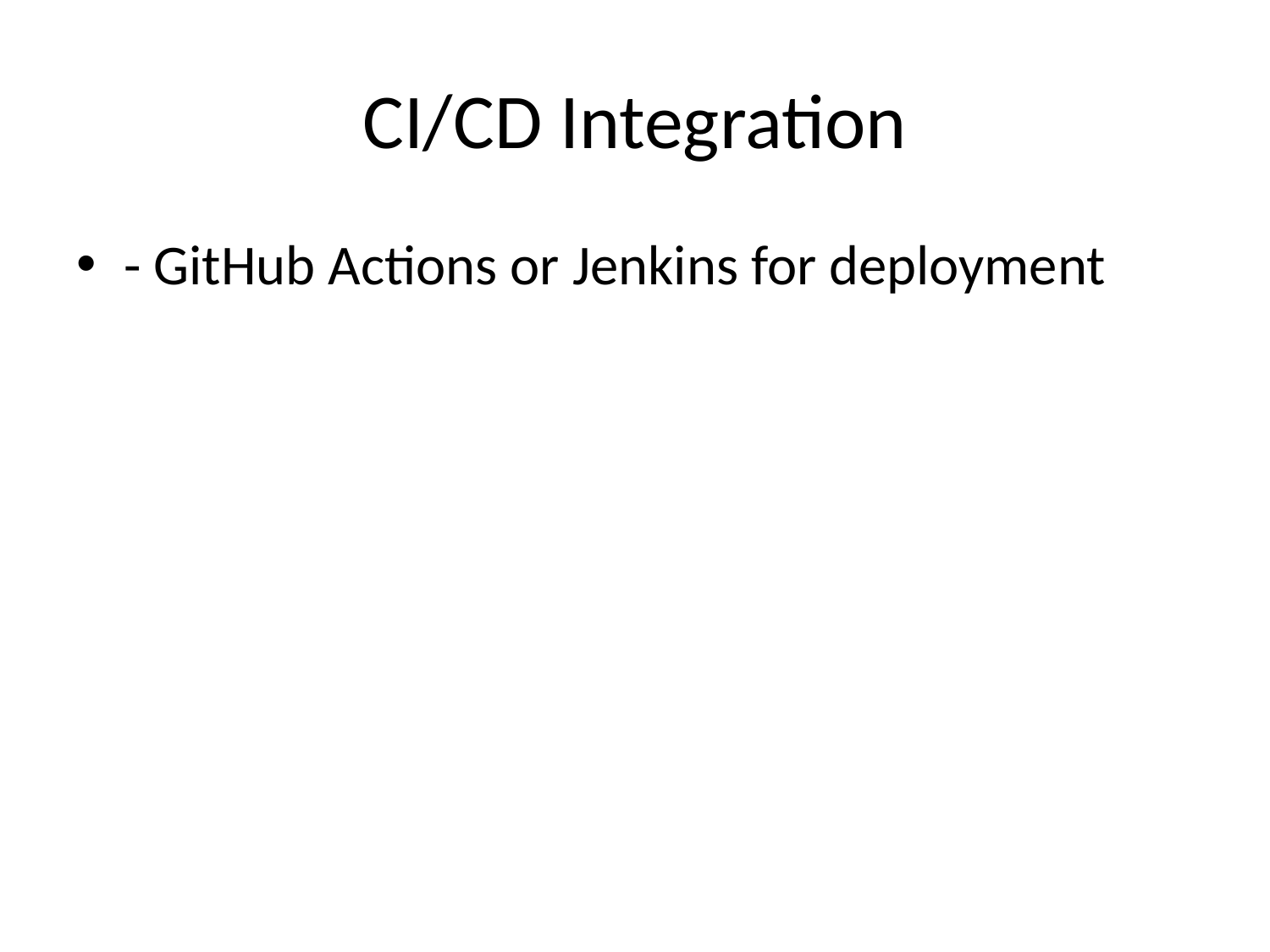

# CI/CD Integration
- GitHub Actions or Jenkins for deployment